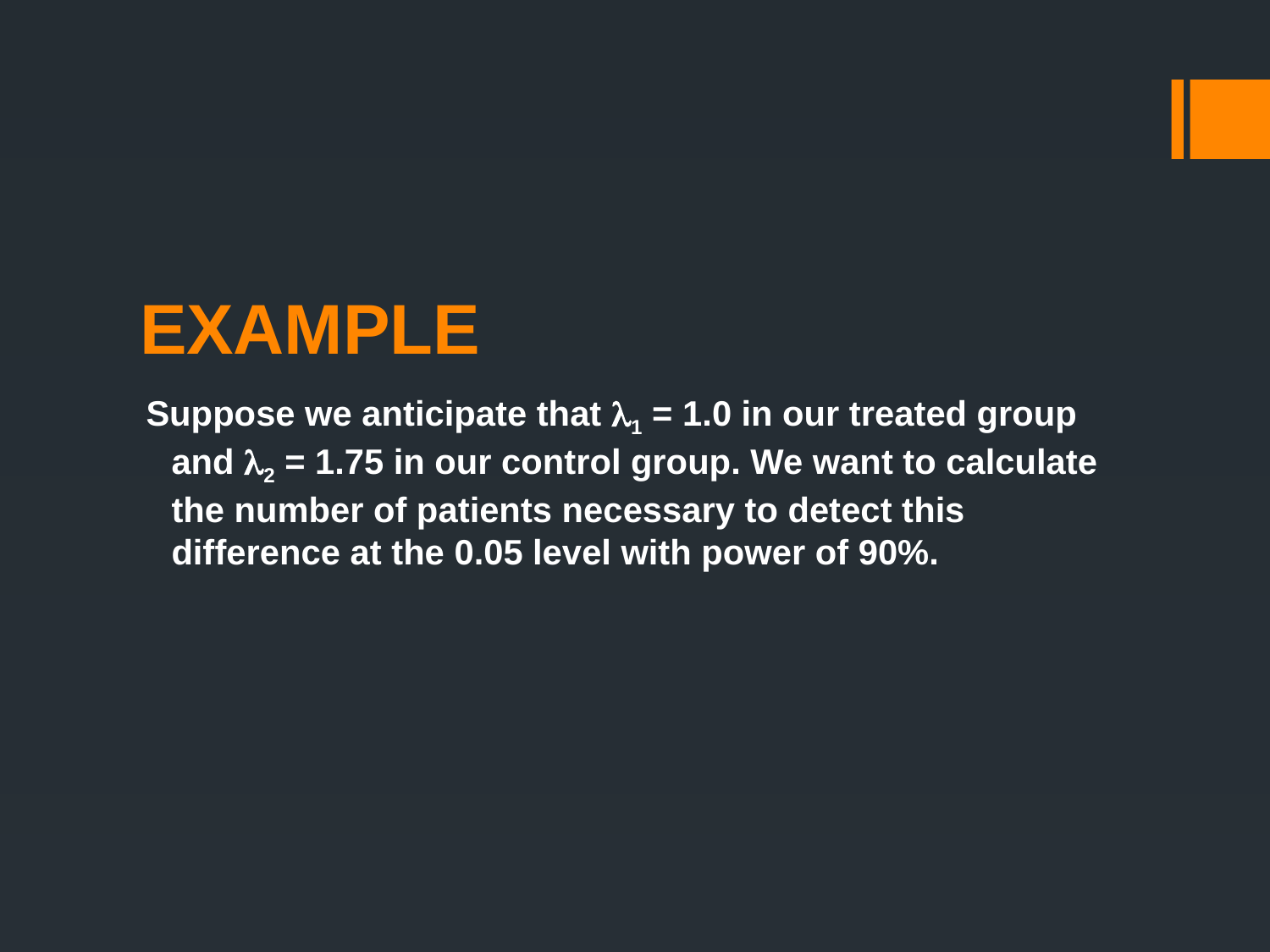

# EXAMPLE
Suppose we anticipate that λ1 = 1.0 in our treated group and λ2 = 1.75 in our control group. We want to calculate the number of patients necessary to detect this difference at the 0.05 level with power of 90%.